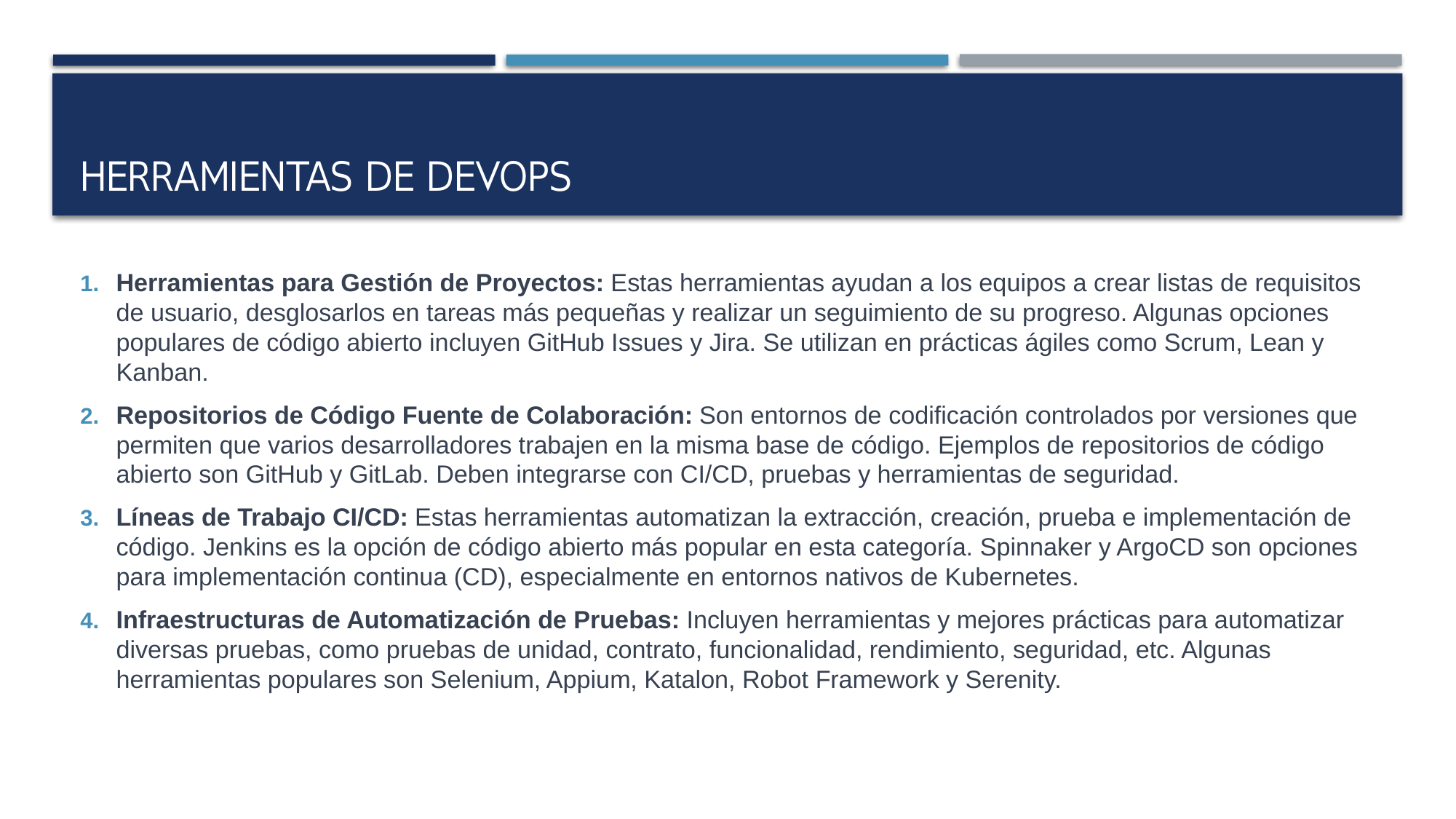

# Herramientas de devops
Herramientas para Gestión de Proyectos: Estas herramientas ayudan a los equipos a crear listas de requisitos de usuario, desglosarlos en tareas más pequeñas y realizar un seguimiento de su progreso. Algunas opciones populares de código abierto incluyen GitHub Issues y Jira. Se utilizan en prácticas ágiles como Scrum, Lean y Kanban.
Repositorios de Código Fuente de Colaboración: Son entornos de codificación controlados por versiones que permiten que varios desarrolladores trabajen en la misma base de código. Ejemplos de repositorios de código abierto son GitHub y GitLab. Deben integrarse con CI/CD, pruebas y herramientas de seguridad.
Líneas de Trabajo CI/CD: Estas herramientas automatizan la extracción, creación, prueba e implementación de código. Jenkins es la opción de código abierto más popular en esta categoría. Spinnaker y ArgoCD son opciones para implementación continua (CD), especialmente en entornos nativos de Kubernetes.
Infraestructuras de Automatización de Pruebas: Incluyen herramientas y mejores prácticas para automatizar diversas pruebas, como pruebas de unidad, contrato, funcionalidad, rendimiento, seguridad, etc. Algunas herramientas populares son Selenium, Appium, Katalon, Robot Framework y Serenity.